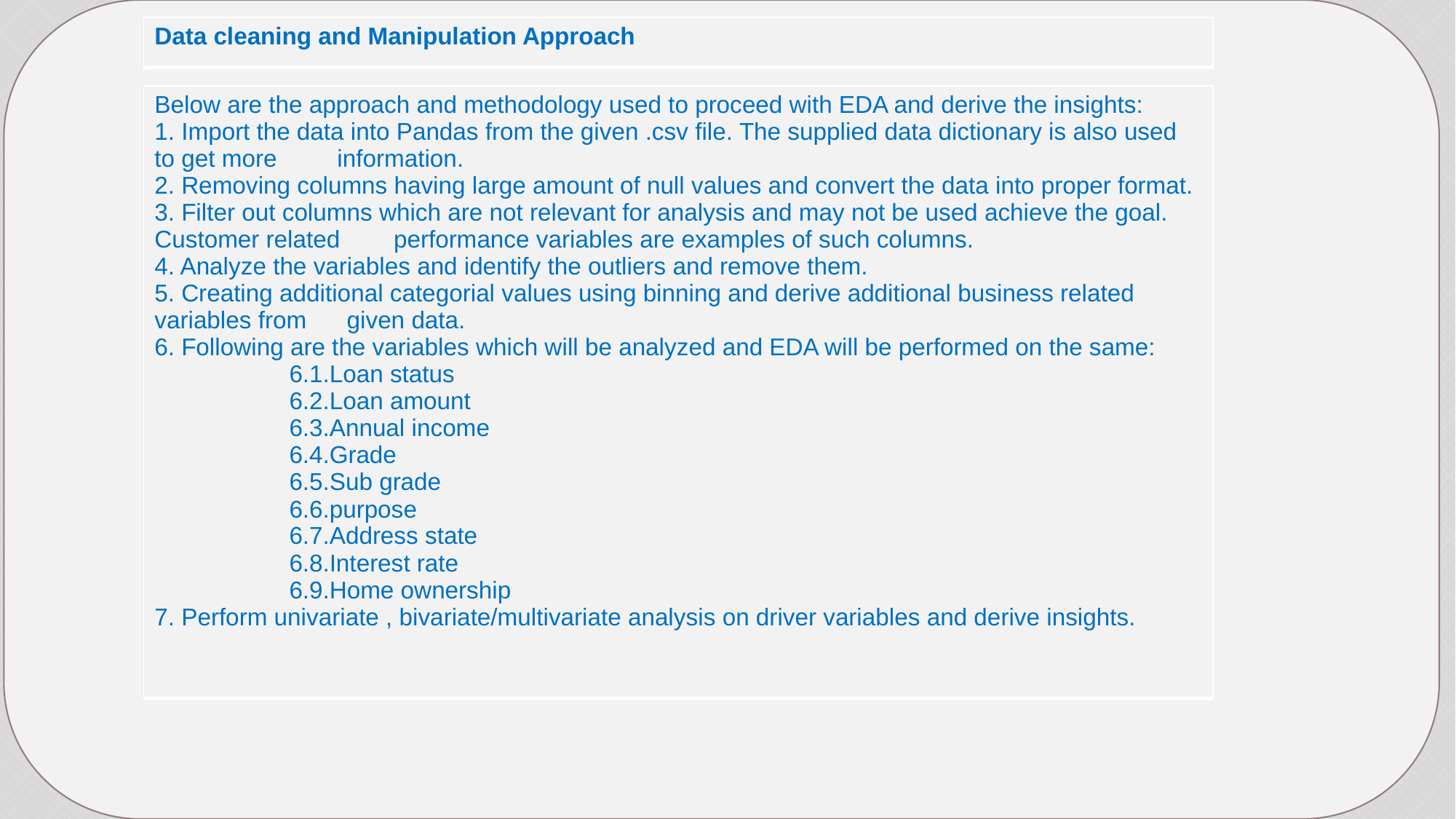

| Data cleaning and Manipulation Approach |
| --- |
| Below are the approach and methodology used to proceed with EDA and derive the insights: 1. Import the data into Pandas from the given .csv file. The supplied data dictionary is also used to get more information. 2. Removing columns having large amount of null values and convert the data into proper format. 3. Filter out columns which are not relevant for analysis and may not be used achieve the goal. Customer related performance variables are examples of such columns. 4. Analyze the variables and identify the outliers and remove them. 5. Creating additional categorial values using binning and derive additional business related variables from given data. 6. Following are the variables which will be analyzed and EDA will be performed on the same: 6.1.Loan status 6.2.Loan amount 6.3.Annual income 6.4.Grade 6.5.Sub grade 6.6.purpose 6.7.Address state 6.8.Interest rate 6.9.Home ownership 7. Perform univariate , bivariate/multivariate analysis on driver variables and derive insights. |
| --- |